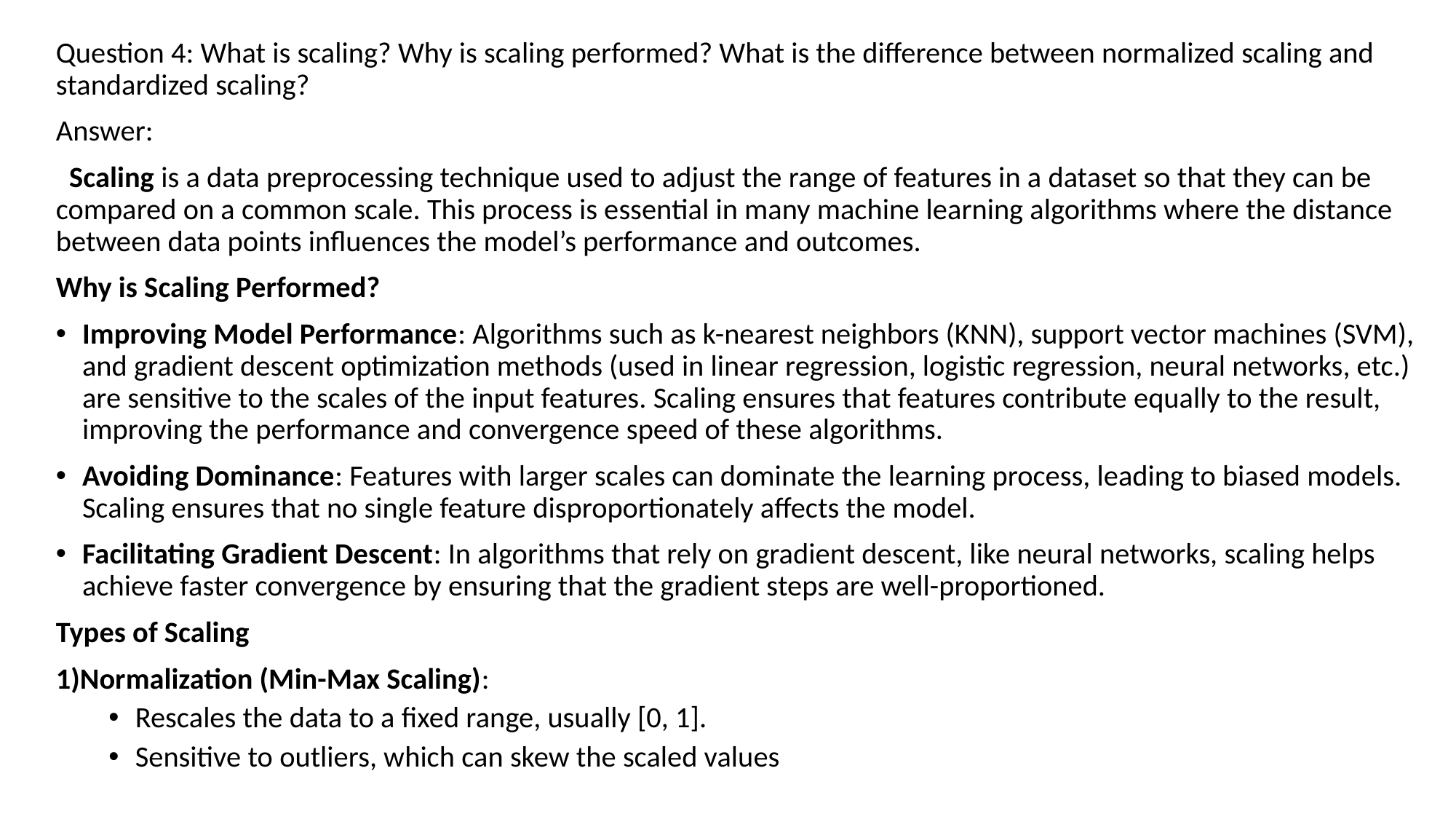

Question 4: What is scaling? Why is scaling performed? What is the difference between normalized scaling and standardized scaling?
Answer:
  Scaling is a data preprocessing technique used to adjust the range of features in a dataset so that they can be compared on a common scale. This process is essential in many machine learning algorithms where the distance between data points influences the model’s performance and outcomes.
Why is Scaling Performed?
Improving Model Performance: Algorithms such as k-nearest neighbors (KNN), support vector machines (SVM), and gradient descent optimization methods (used in linear regression, logistic regression, neural networks, etc.) are sensitive to the scales of the input features. Scaling ensures that features contribute equally to the result, improving the performance and convergence speed of these algorithms.
Avoiding Dominance: Features with larger scales can dominate the learning process, leading to biased models. Scaling ensures that no single feature disproportionately affects the model.
Facilitating Gradient Descent: In algorithms that rely on gradient descent, like neural networks, scaling helps achieve faster convergence by ensuring that the gradient steps are well-proportioned.
Types of Scaling
1)Normalization (Min-Max Scaling):
Rescales the data to a fixed range, usually [0, 1].
Sensitive to outliers, which can skew the scaled values